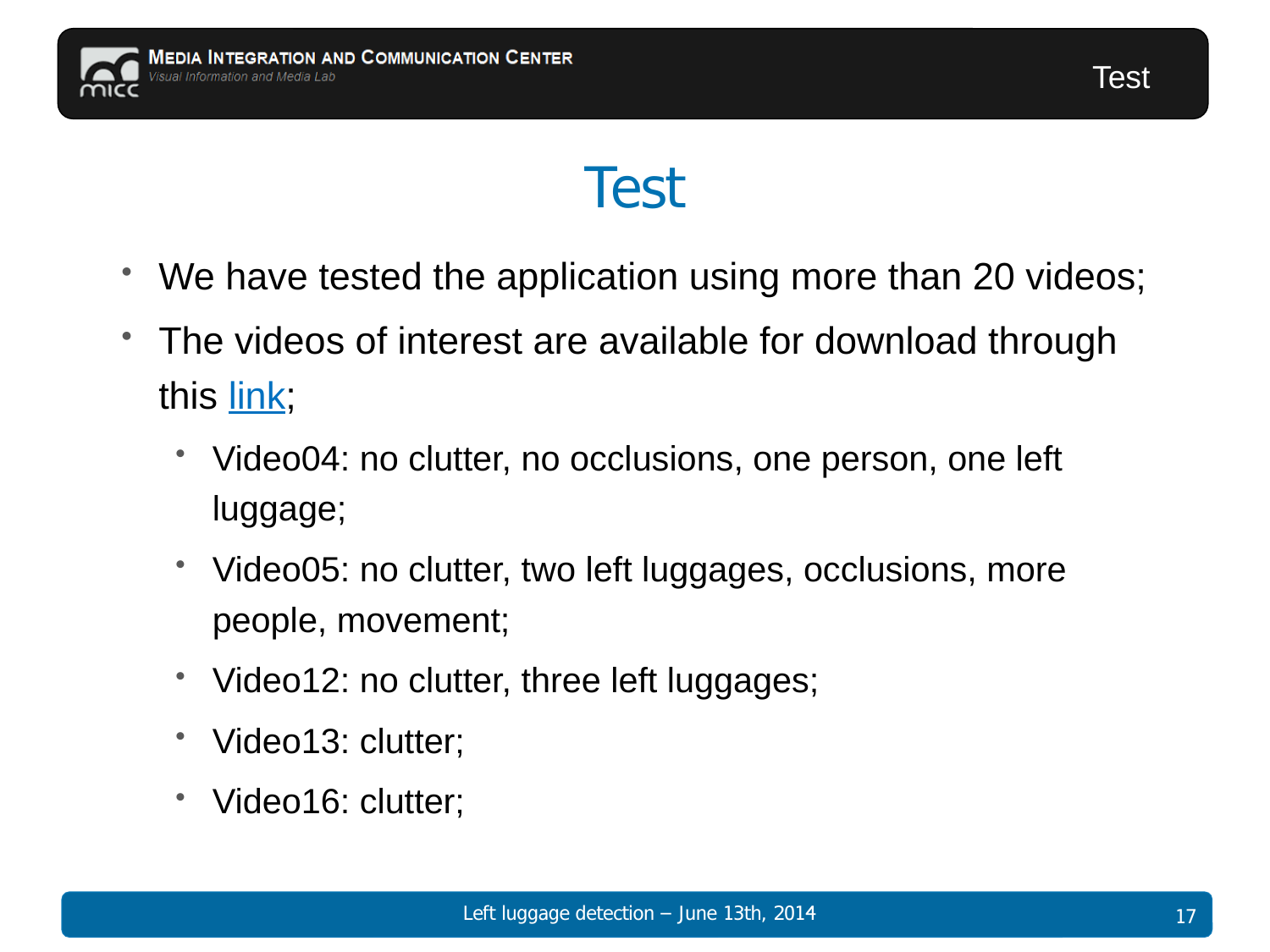

Test
# Test
We have tested the application using more than 20 videos;
The videos of interest are available for download through this link;
Video04: no clutter, no occlusions, one person, one left luggage;
Video05: no clutter, two left luggages, occlusions, more people, movement;
Video12: no clutter, three left luggages;
Video13: clutter;
Video16: clutter;